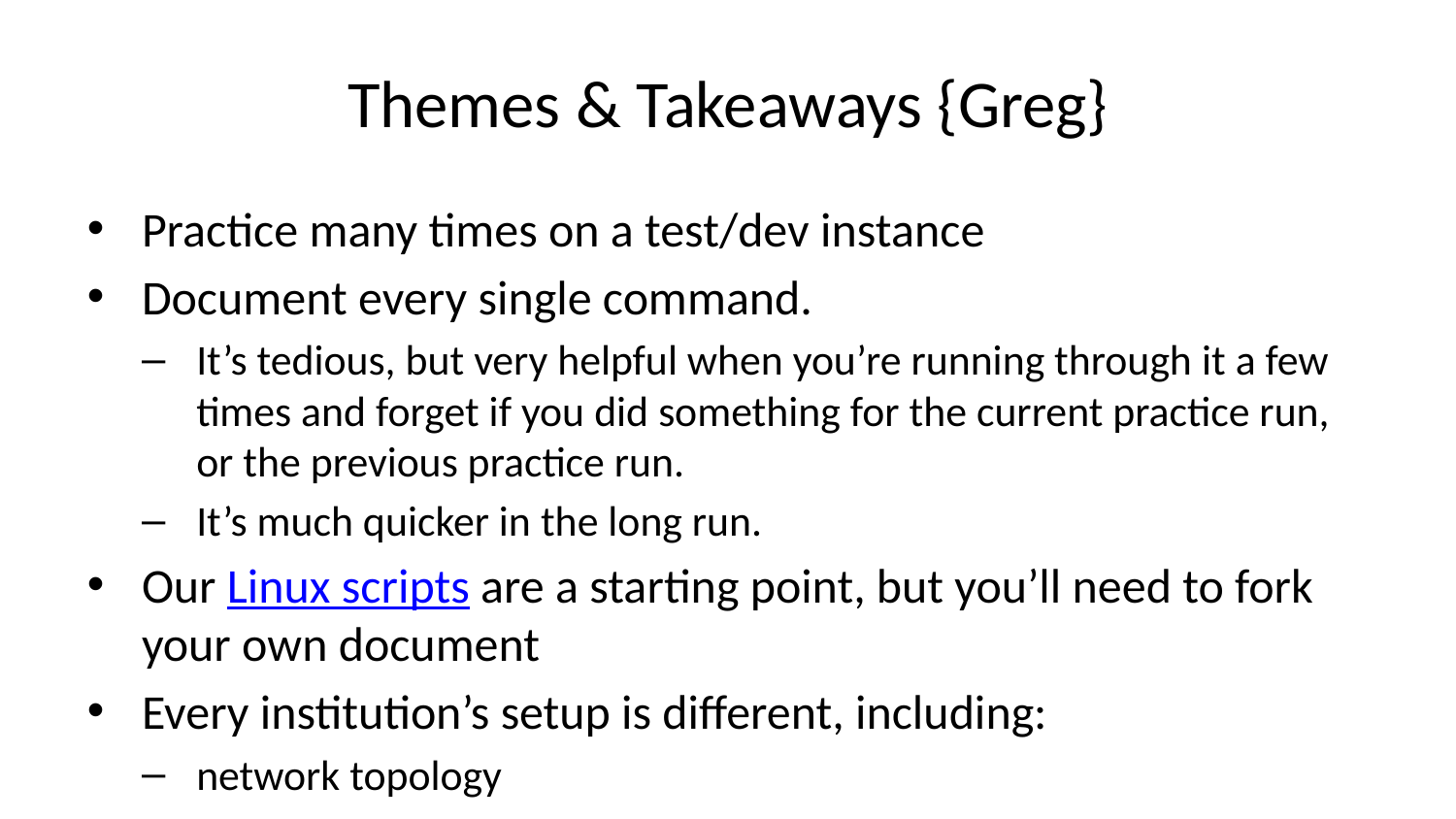

# Themes & Takeaways {Greg}
Practice many times on a test/dev instance
Document every single command.
It’s tedious, but very helpful when you’re running through it a few times and forget if you did something for the current practice run, or the previous practice run.
It’s much quicker in the long run.
Our Linux scripts are a starting point, but you’ll need to fork your own document
Every institution’s setup is different, including:
network topology
authentication
REDCap version
hardware
OS
Linux may be easier than Windows if you’re more comfortable with bash than PowerShell. Or vice versa.
If you’re installing on Windows with the GUI (not with PowerShell), take screenshots of your steps when you practice. If there’s a tricky/subtle option, overlay the screenshot with a big red circle/arrow.